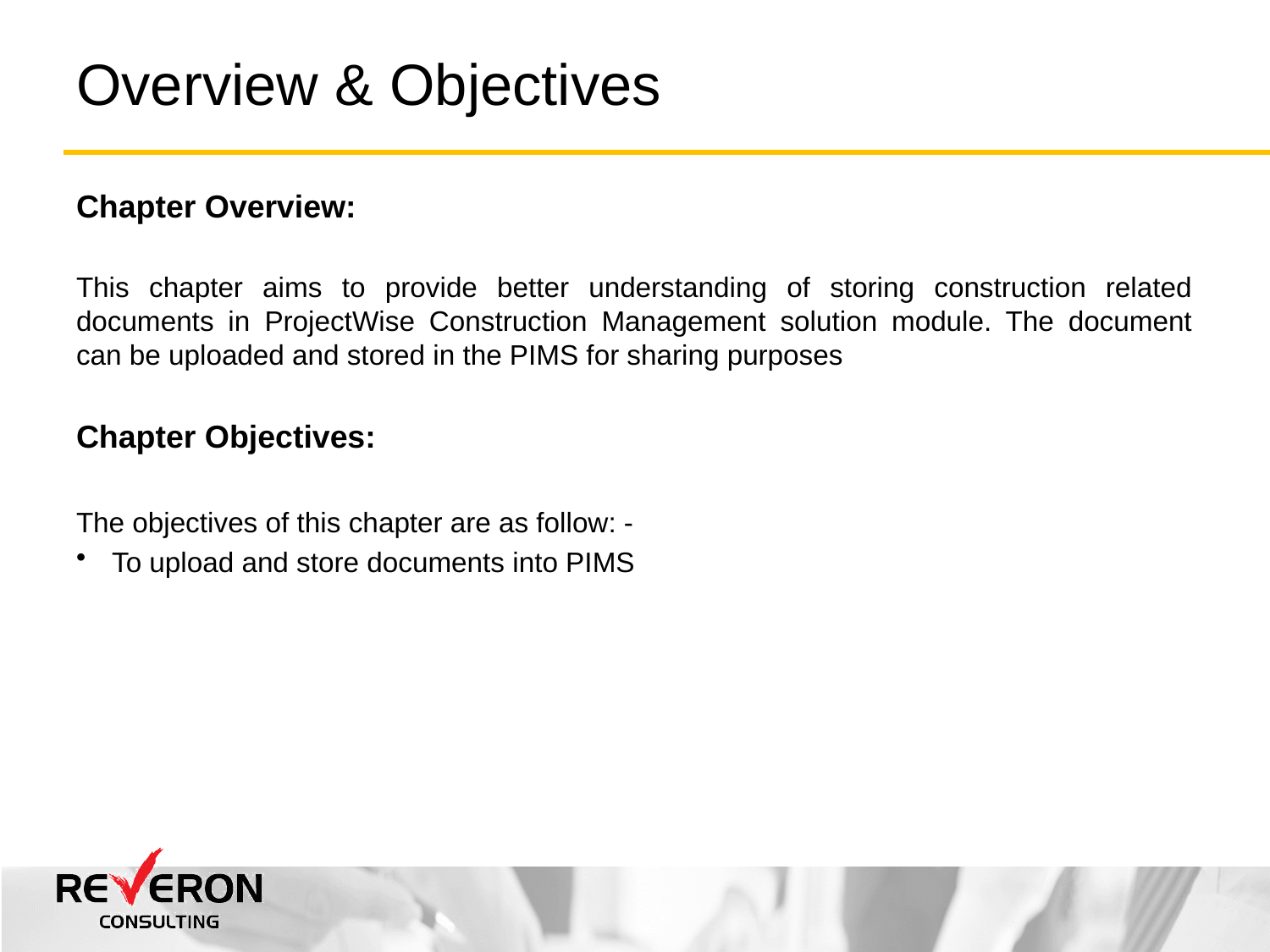

# Overview & Objectives
Chapter Overview:

This chapter aims to provide better understanding of storing construction related documents in ProjectWise Construction Management solution module. The document can be uploaded and stored in the PIMS for sharing purposes

Chapter Objectives:

The objectives of this chapter are as follow: -
To upload and store documents into PIMS